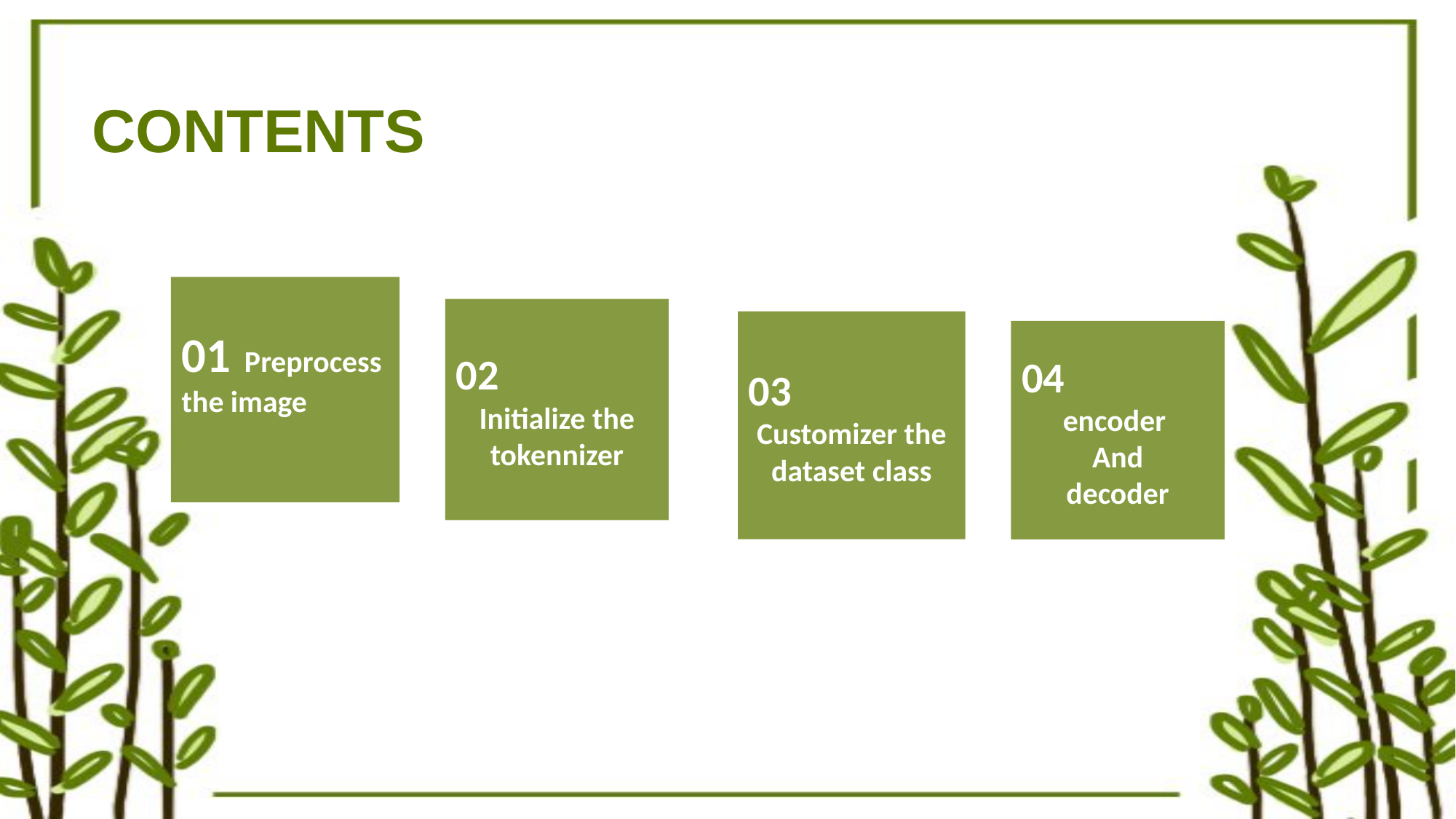

CONTENTS
01  Preprocess the image

02
Initialize the tokennizer
03
Customizer the dataset class
04
encoder
And
decoder